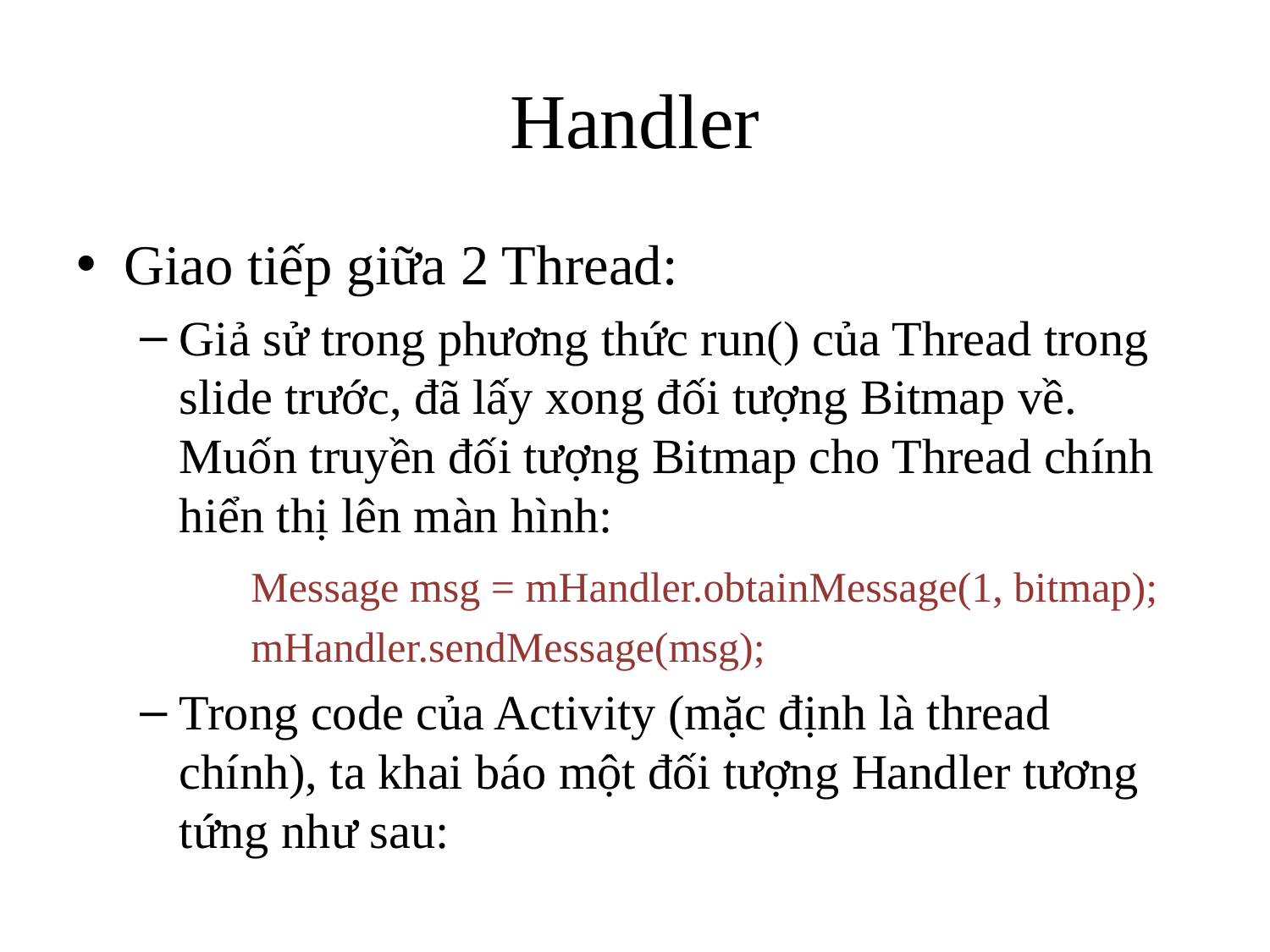

# Handler
Giao tiếp giữa 2 Thread:
Giả sử trong phương thức run() của Thread trong slide trước, đã lấy xong đối tượng Bitmap về. Muốn truyền đối tượng Bitmap cho Thread chính hiển thị lên màn hình:
		Message msg = mHandler.obtainMessage(1, bitmap);
		mHandler.sendMessage(msg);
Trong code của Activity (mặc định là thread chính), ta khai báo một đối tượng Handler tương tứng như sau: